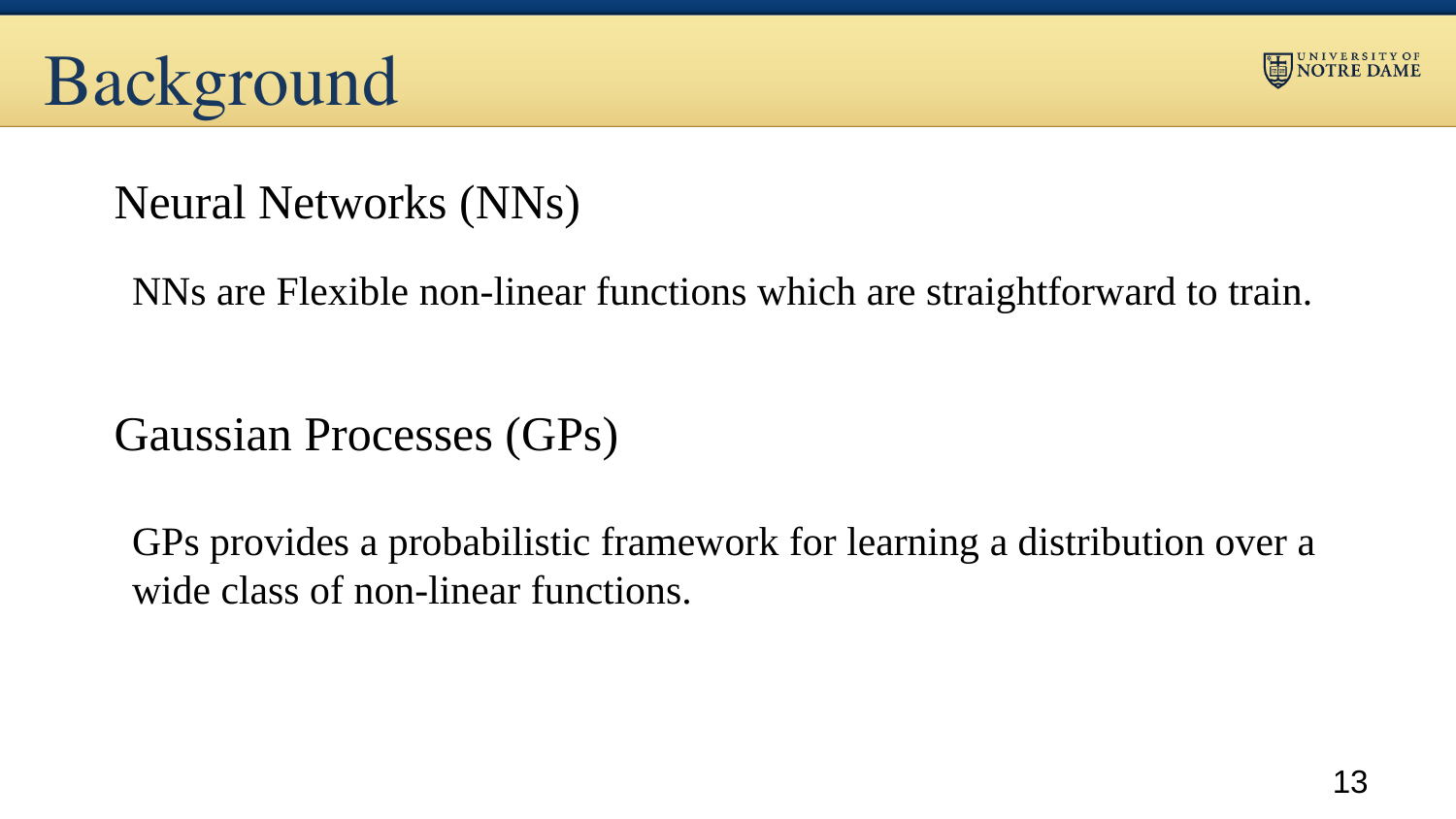

# Background
Neural Networks (NNs)
NNs are Flexible non-linear functions which are straightforward to train.
Gaussian Processes (GPs)
GPs provides a probabilistic framework for learning a distribution over a wide class of non-linear functions.
13